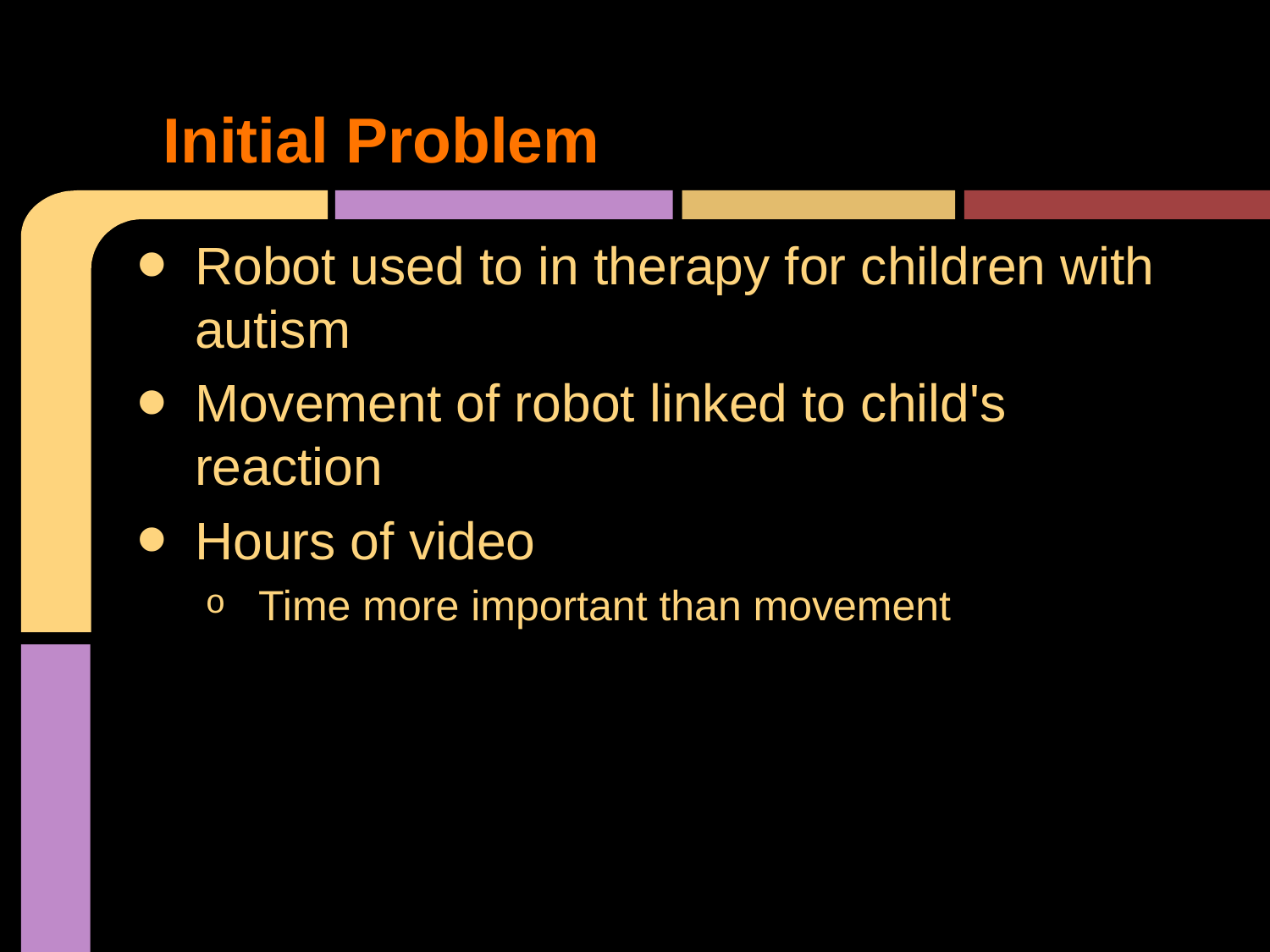

# Initial Problem
Robot used to in therapy for children with autism
Movement of robot linked to child's reaction
Hours of video
Time more important than movement